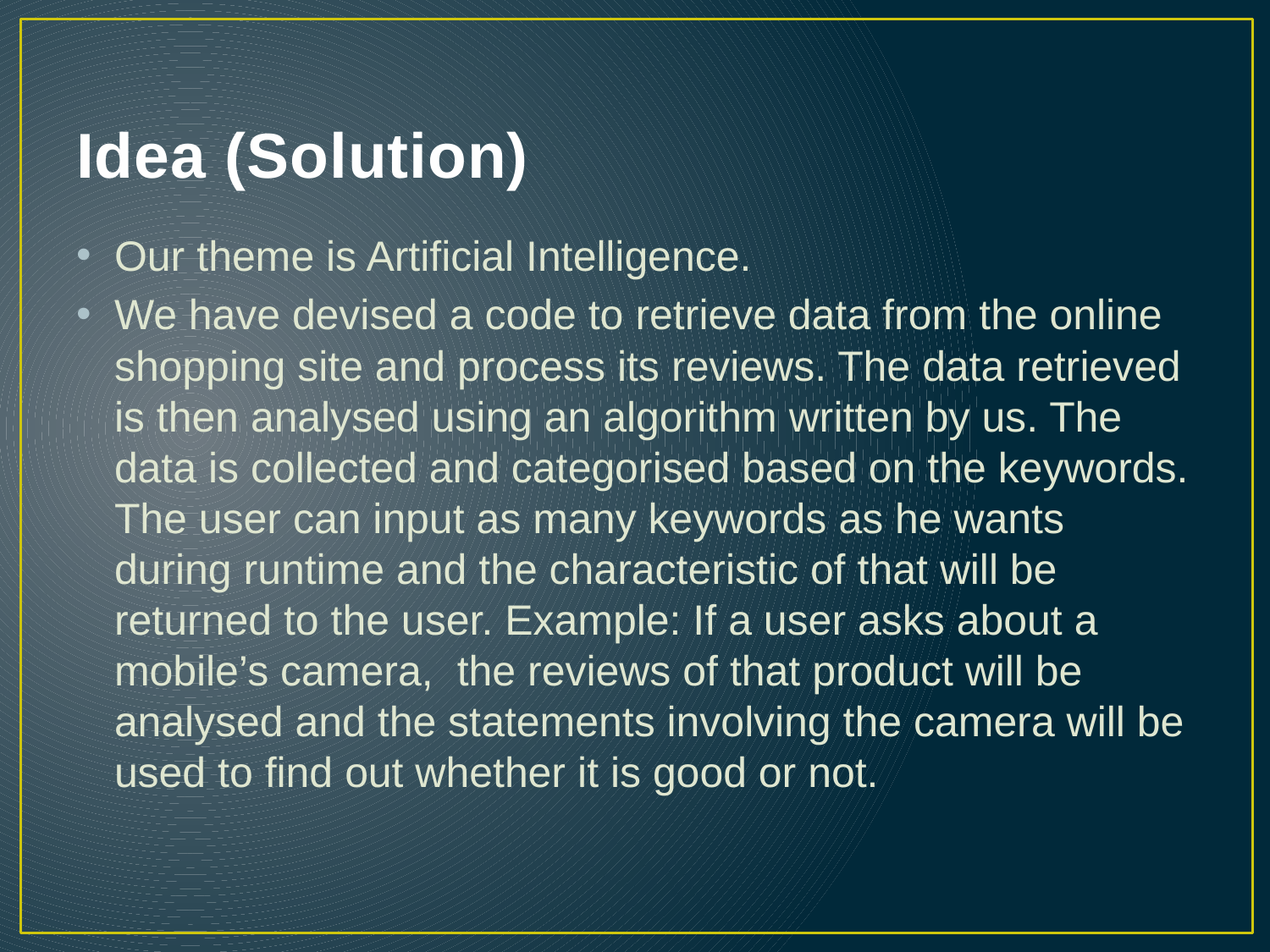

# Idea (Solution)
Our theme is Artificial Intelligence.
We have devised a code to retrieve data from the online shopping site and process its reviews. The data retrieved is then analysed using an algorithm written by us. The data is collected and categorised based on the keywords. The user can input as many keywords as he wants during runtime and the characteristic of that will be returned to the user. Example: If a user asks about a mobile’s camera,  the reviews of that product will be analysed and the statements involving the camera will be used to find out whether it is good or not.